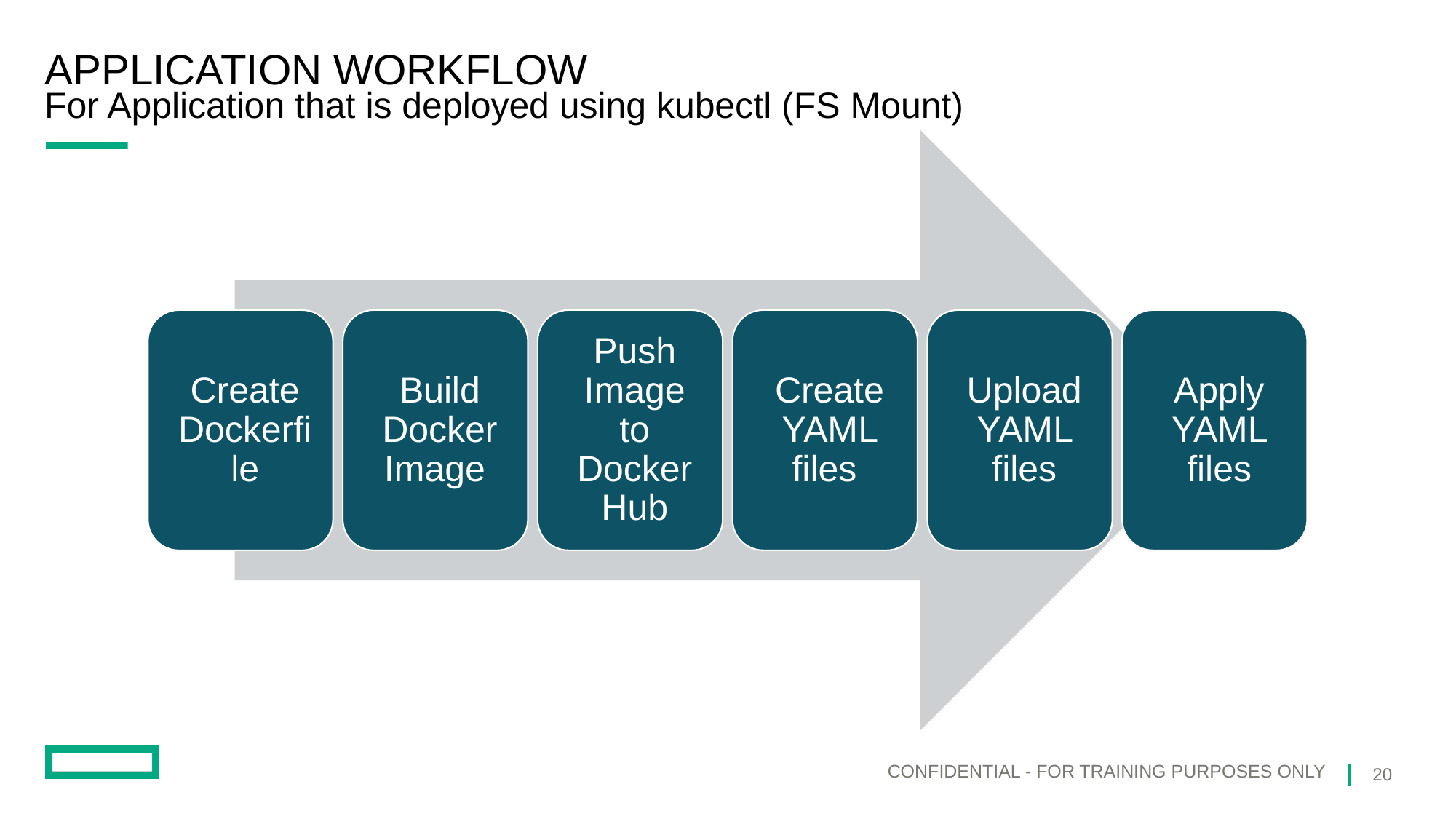

# Application workflow
For Application that is deployed using kubectl (FS Mount)
Create Dockerfile
Build Docker Image
Push Image to Docker Hub
Create YAML files
Upload YAML files
Apply YAML files
20
CONFIDENTIAL - FOR TRAINING PURPOSES ONLY